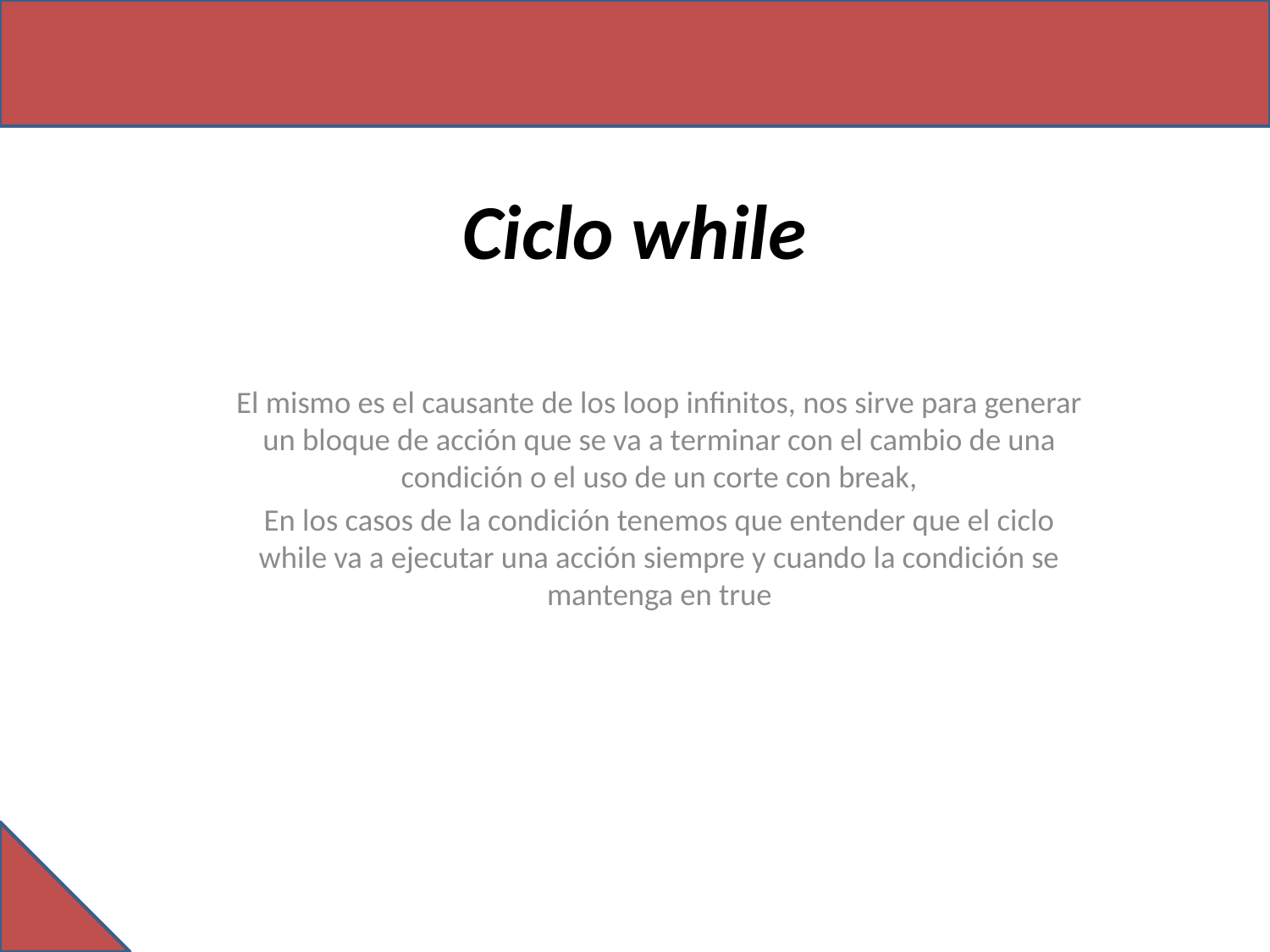

# Ciclo while
El mismo es el causante de los loop infinitos, nos sirve para generar un bloque de acción que se va a terminar con el cambio de una condición o el uso de un corte con break,
En los casos de la condición tenemos que entender que el ciclo while va a ejecutar una acción siempre y cuando la condición se mantenga en true